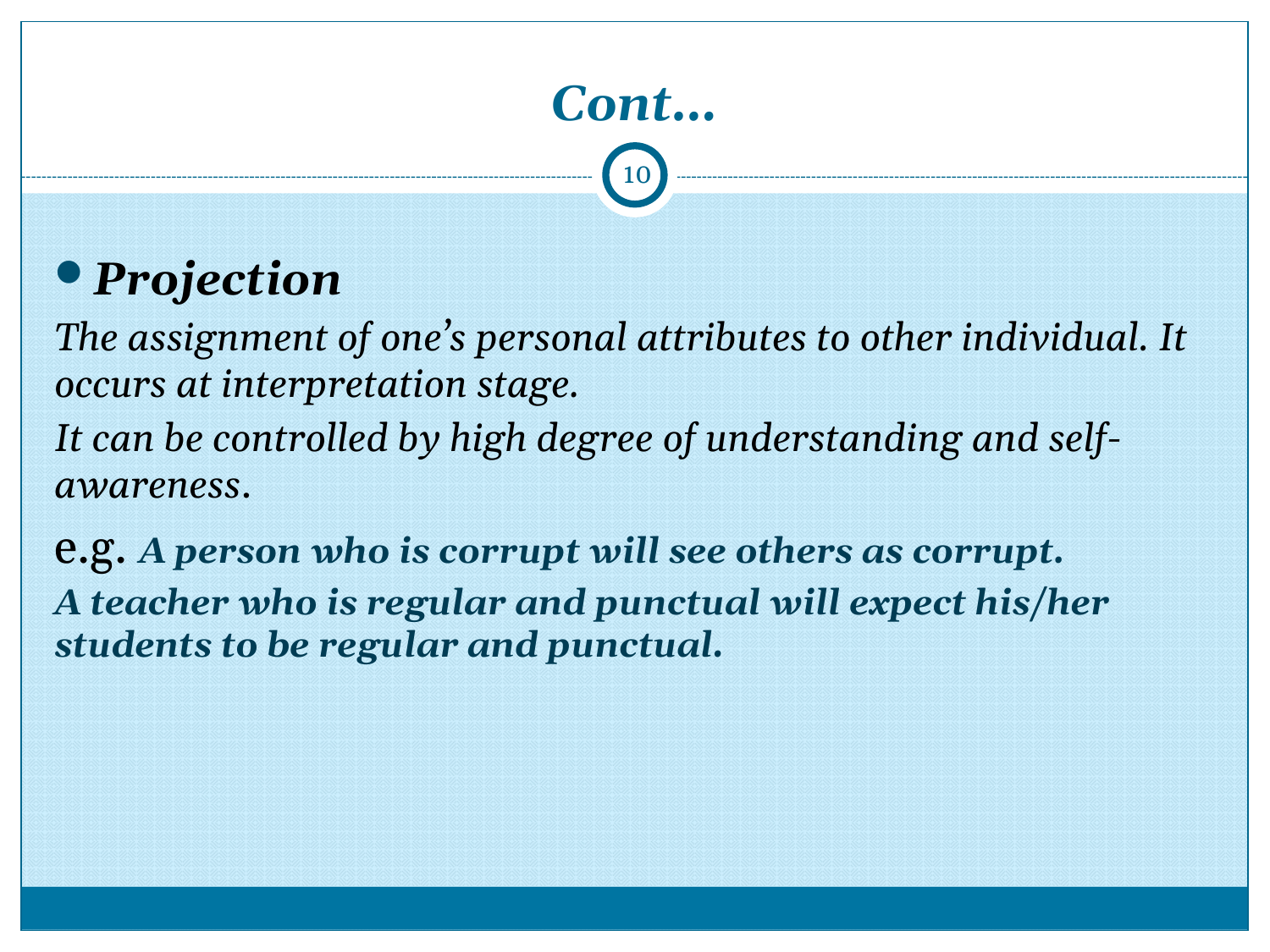

# Cont…
10
Projection
The assignment of one’s personal attributes to other individual. It occurs at interpretation stage.
It can be controlled by high degree of understanding and self-awareness.
e.g. A person who is corrupt will see others as corrupt.
A teacher who is regular and punctual will expect his/her students to be regular and punctual.